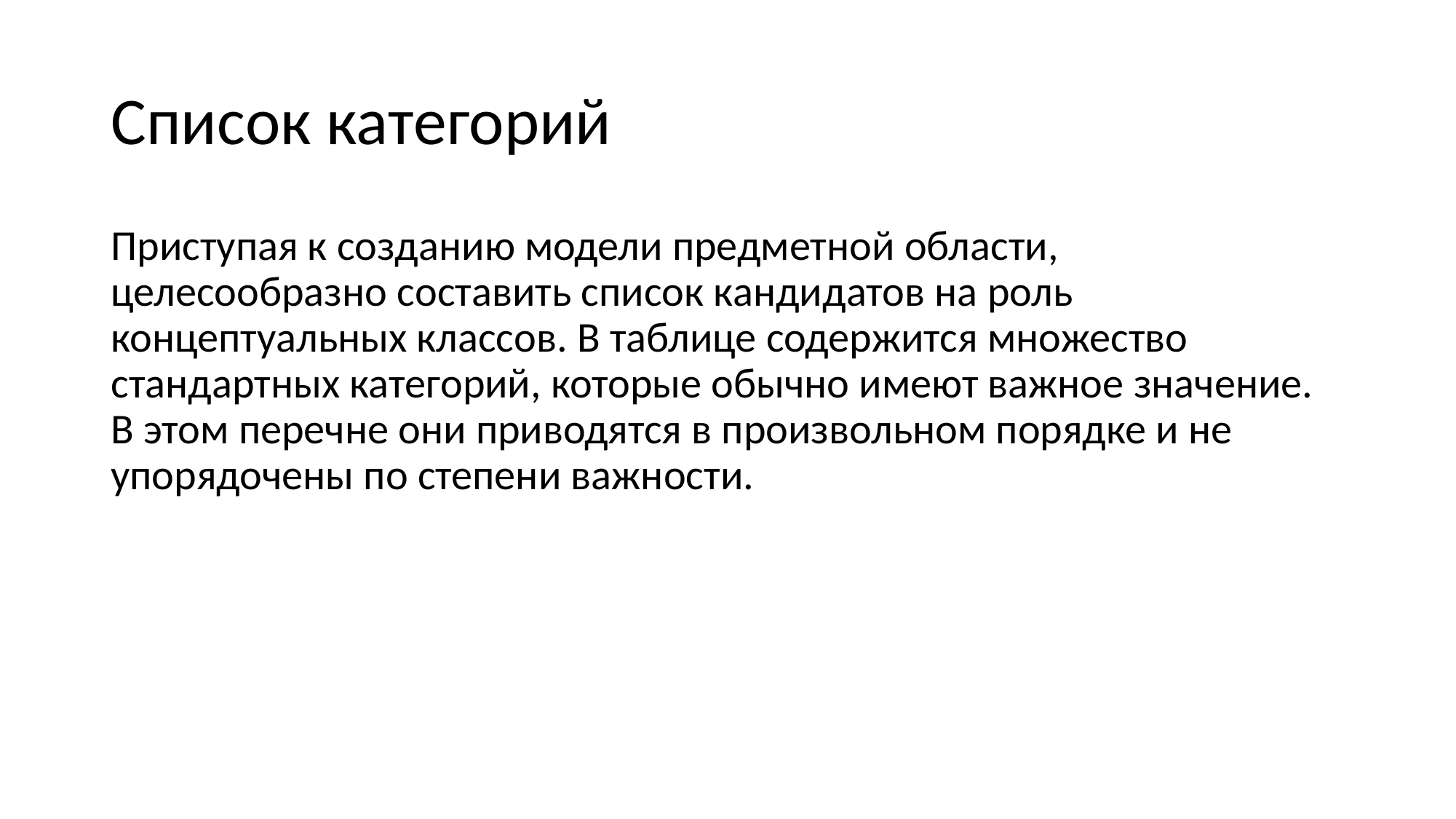

# Список категорий
Приступая к созданию модели предметной области, целесообразно составить список кандидатов на роль концептуальных классов. В таблице содержится множество стандартных категорий, которые обычно имеют важное значение. В этом перечне они приводятся в произвольном порядке и не упорядочены по степени важности.